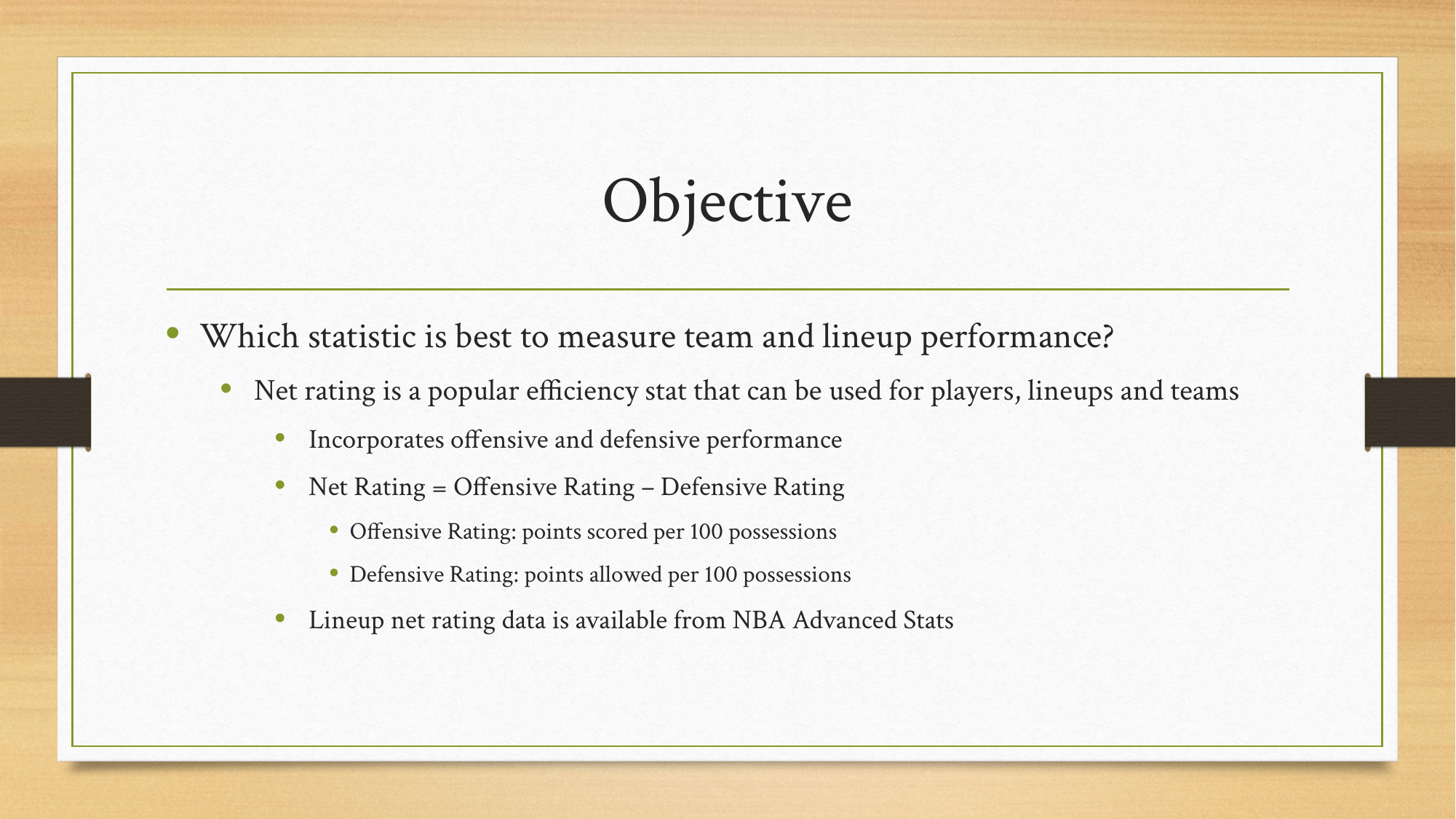

# Objective
Which statistic is best to measure team and lineup performance?
Net rating is a popular efficiency stat that can be used for players, lineups and teams
Incorporates offensive and defensive performance
Net Rating = Offensive Rating – Defensive Rating
Offensive Rating: points scored per 100 possessions
Defensive Rating: points allowed per 100 possessions
Lineup net rating data is available from NBA Advanced Stats